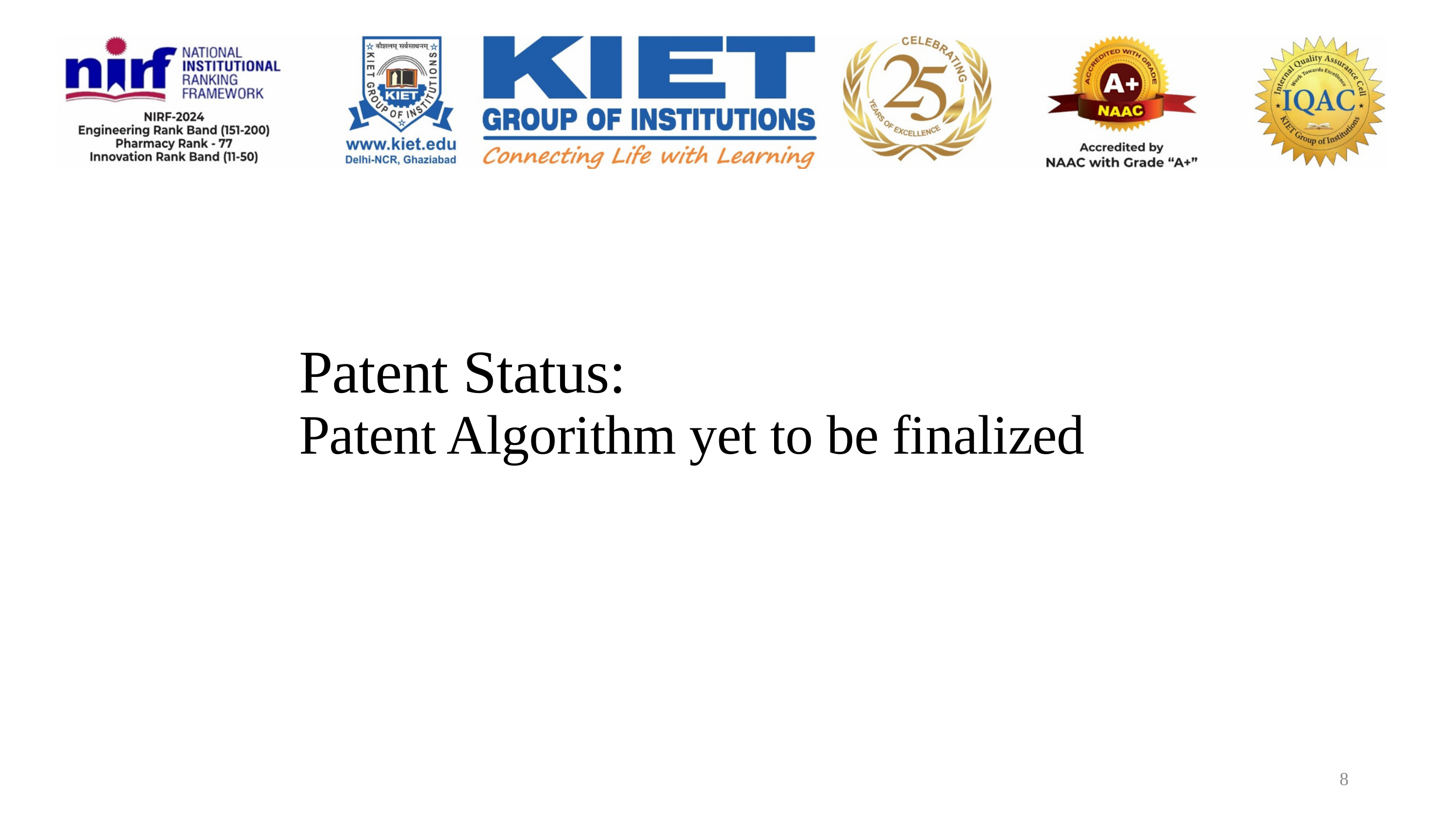

Patent Status:
Patent Algorithm yet to be finalized
8